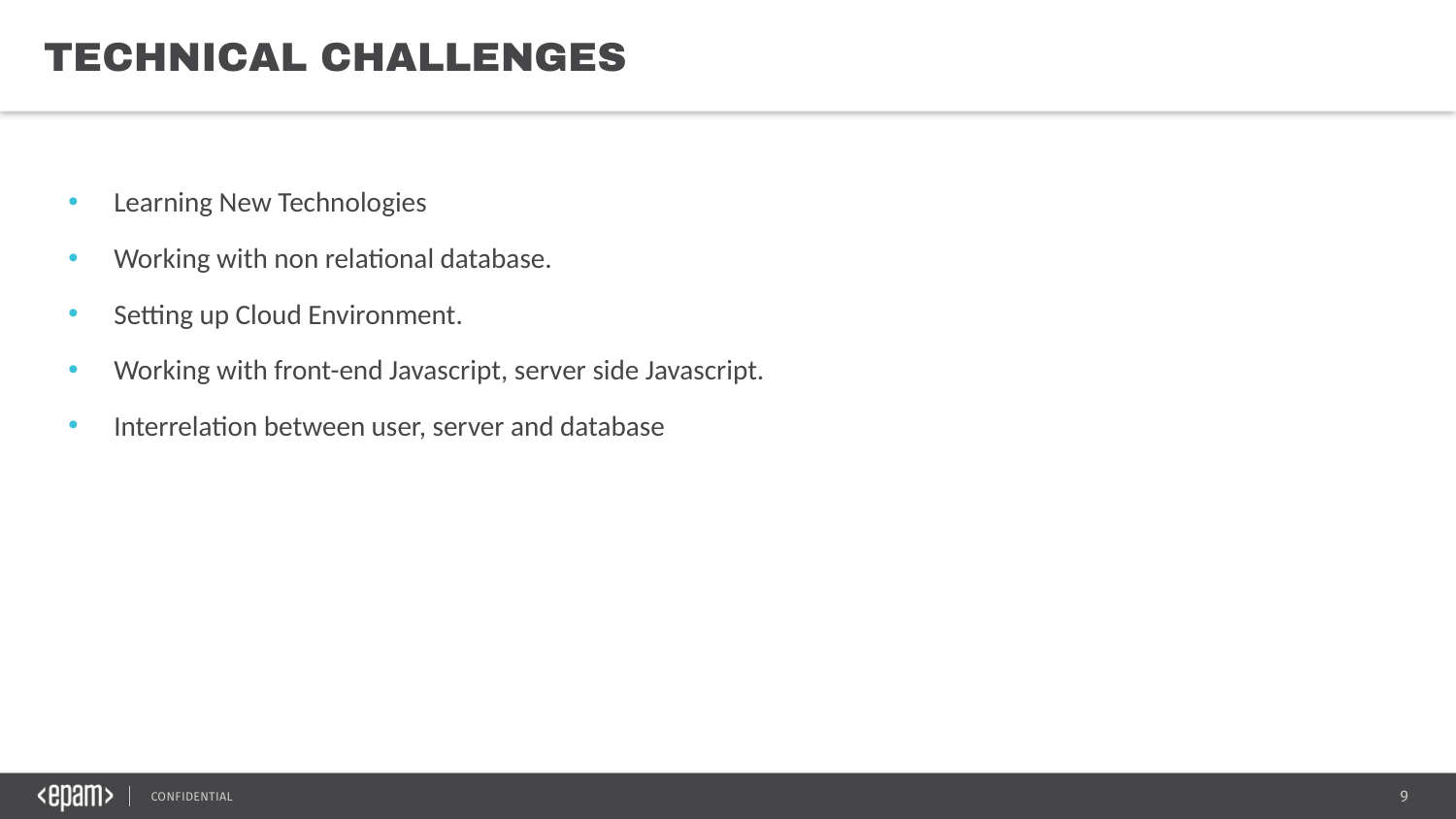

TECHNICAL CHALLENGES
Learning New Technologies
Working with non relational database.
Setting up Cloud Environment.
Working with front-end Javascript, server side Javascript.
Interrelation between user, server and database